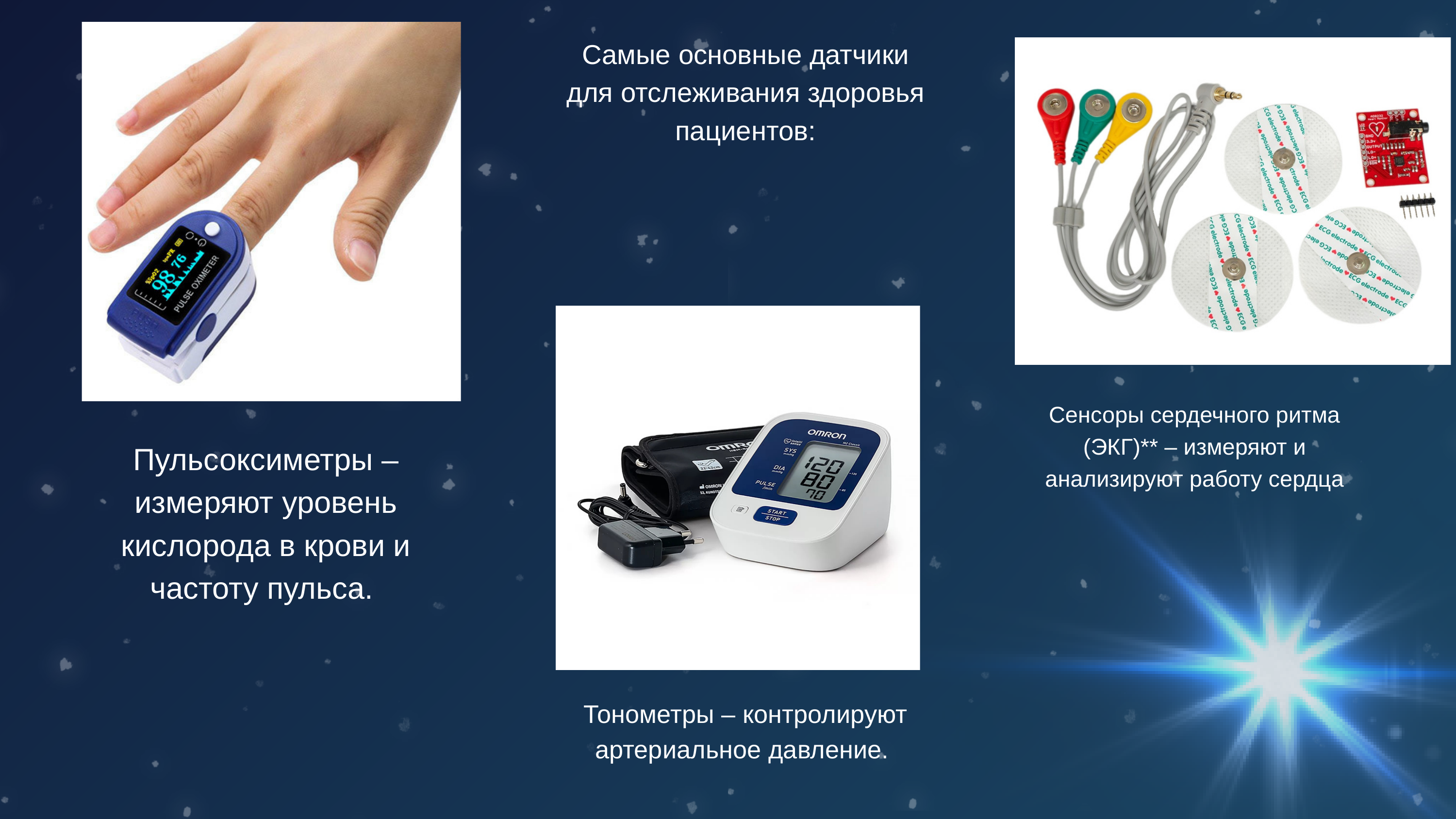

Самые основные датчики для отслеживания здоровья пациентов:

Сенсоры сердечного ритма (ЭКГ)** – измеряют и анализируют работу сердца

Пульсоксиметры – измеряют уровень кислорода в крови и частоту пульса.
Тонометры – контролируют артериальное давление.